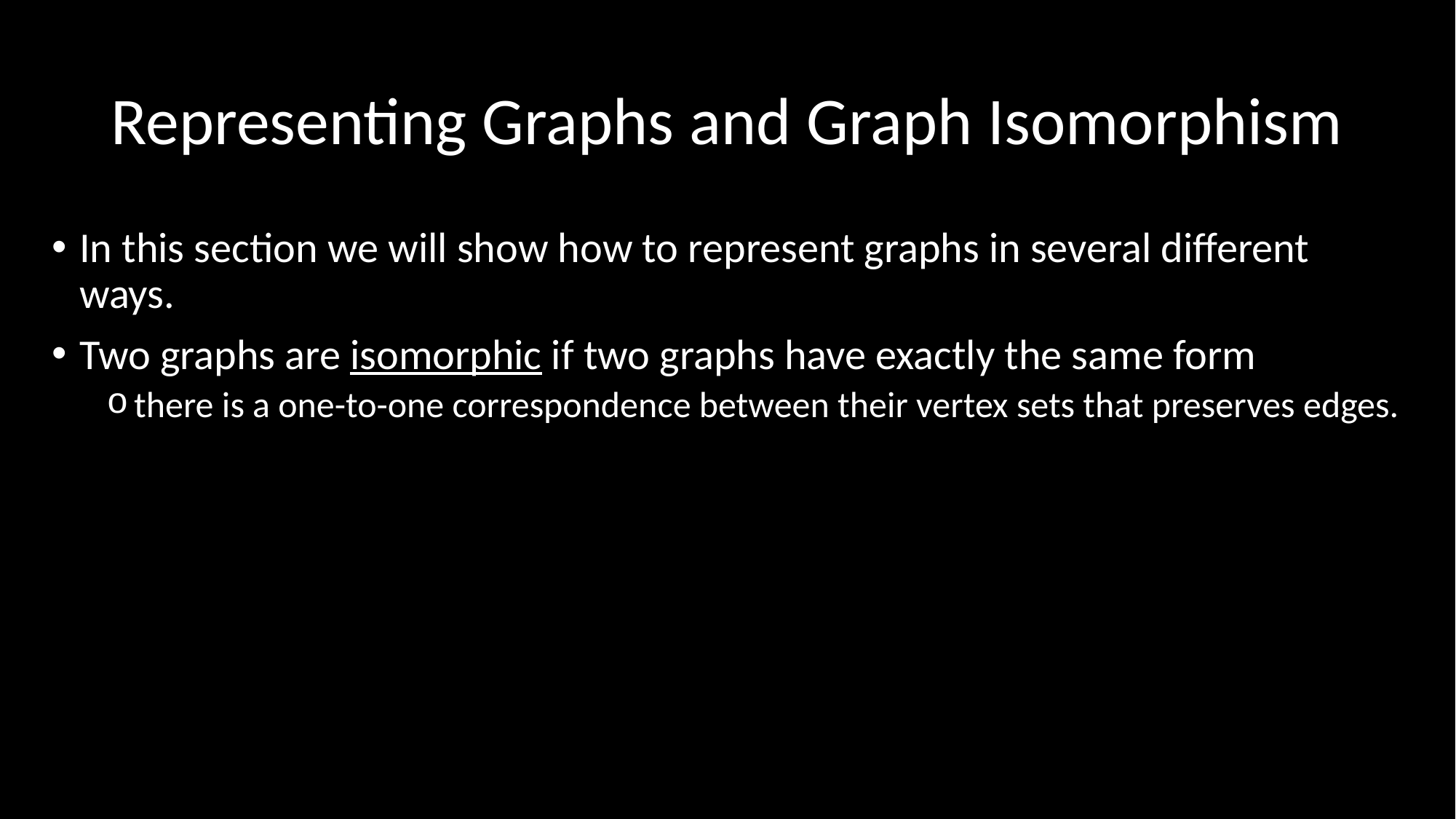

# Representing Graphs and Graph Isomorphism
In this section we will show how to represent graphs in several different ways.
Two graphs are isomorphic if two graphs have exactly the same form
there is a one-to-one correspondence between their vertex sets that preserves edges.